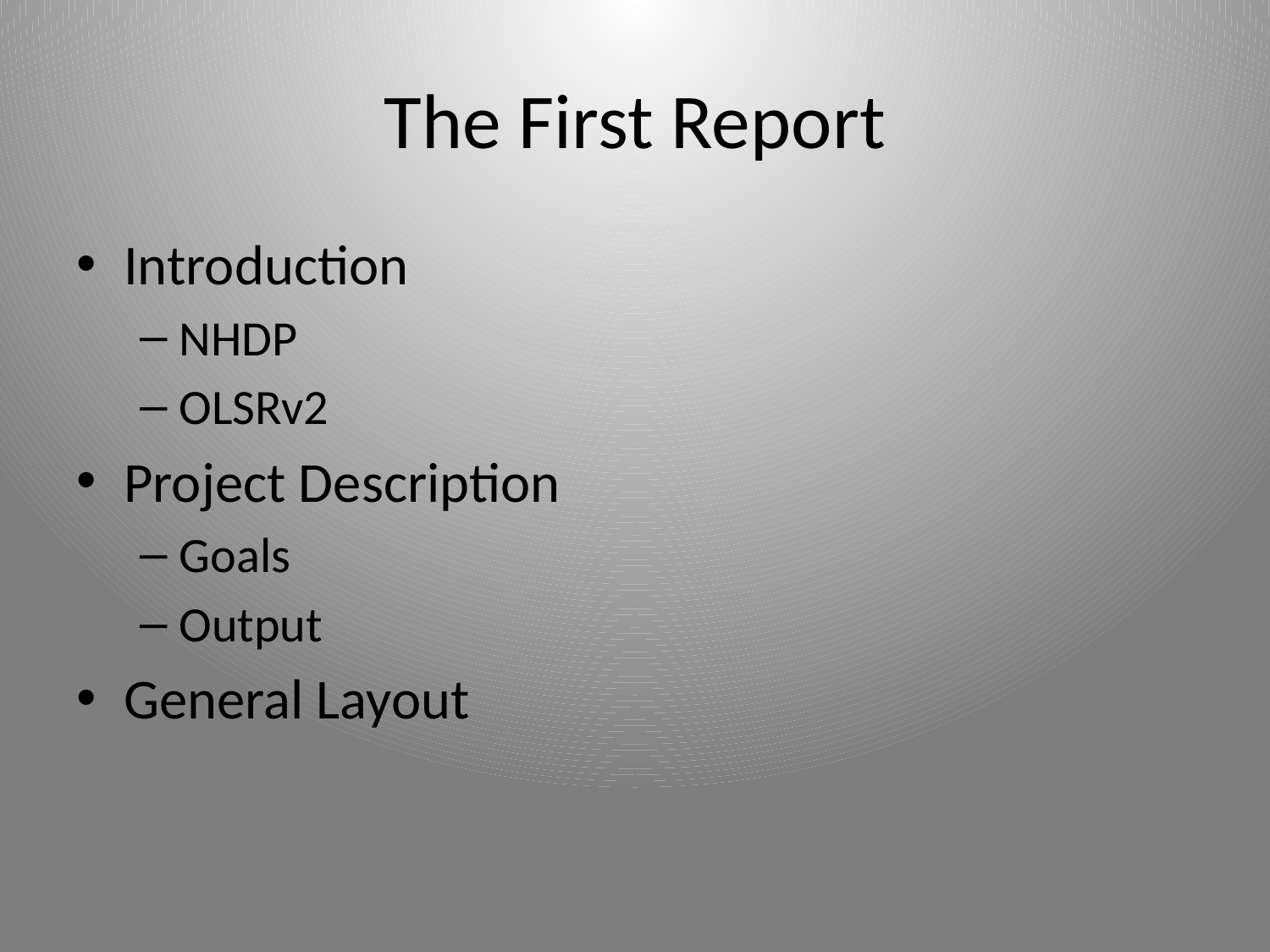

# The First Report
Introduction
NHDP
OLSRv2
Project Description
Goals
Output
General Layout